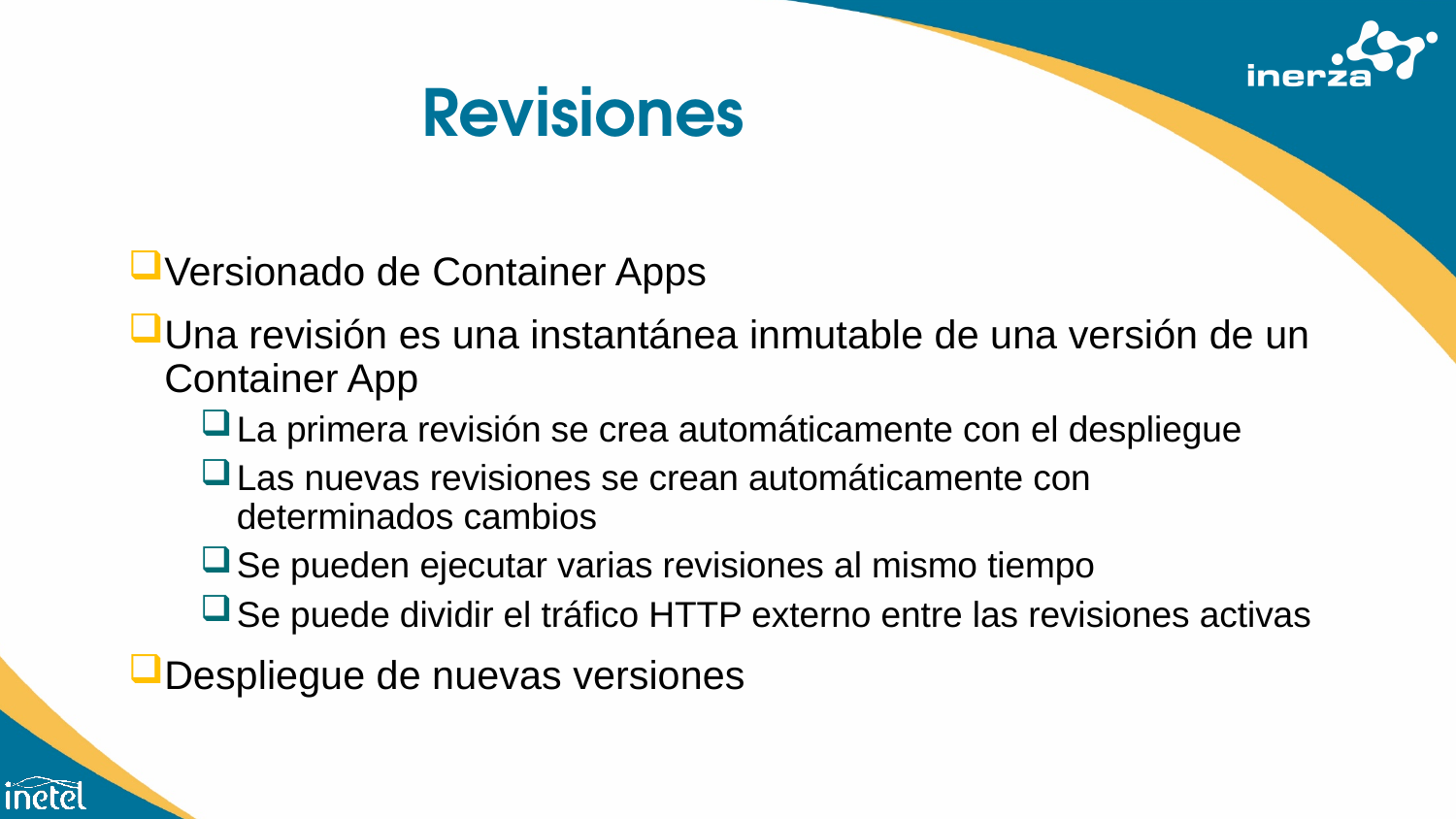

# Revisiones
Versionado de Container Apps
Una revisión es una instantánea inmutable de una versión de un Container App
La primera revisión se crea automáticamente con el despliegue
Las nuevas revisiones se crean automáticamente con determinados cambios
Se pueden ejecutar varias revisiones al mismo tiempo
Se puede dividir el tráfico HTTP externo entre las revisiones activas
Despliegue de nuevas versiones